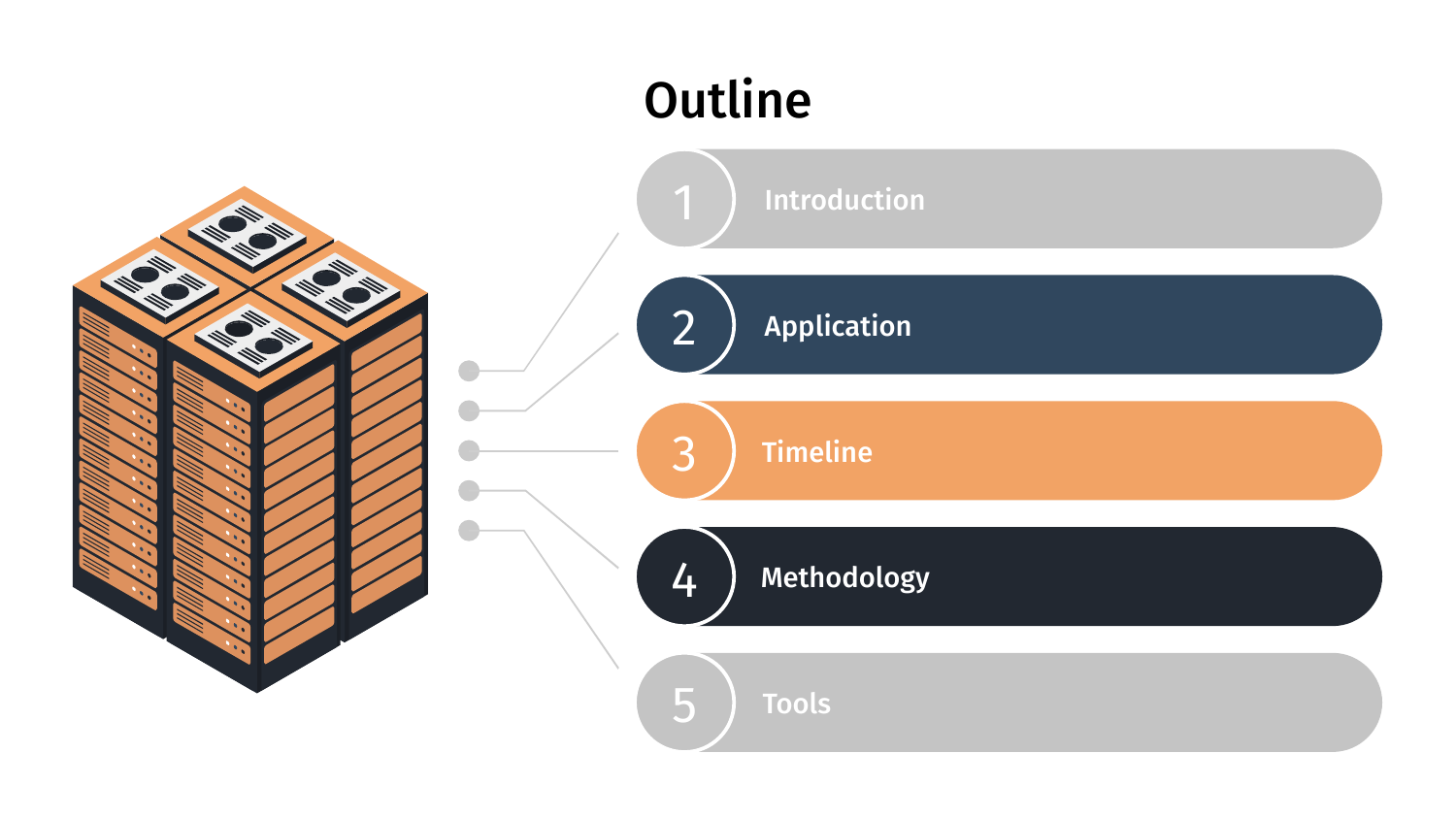

Outline

1
Introduction

2
Application

3

Timeline

4

Methodology

5

Tools